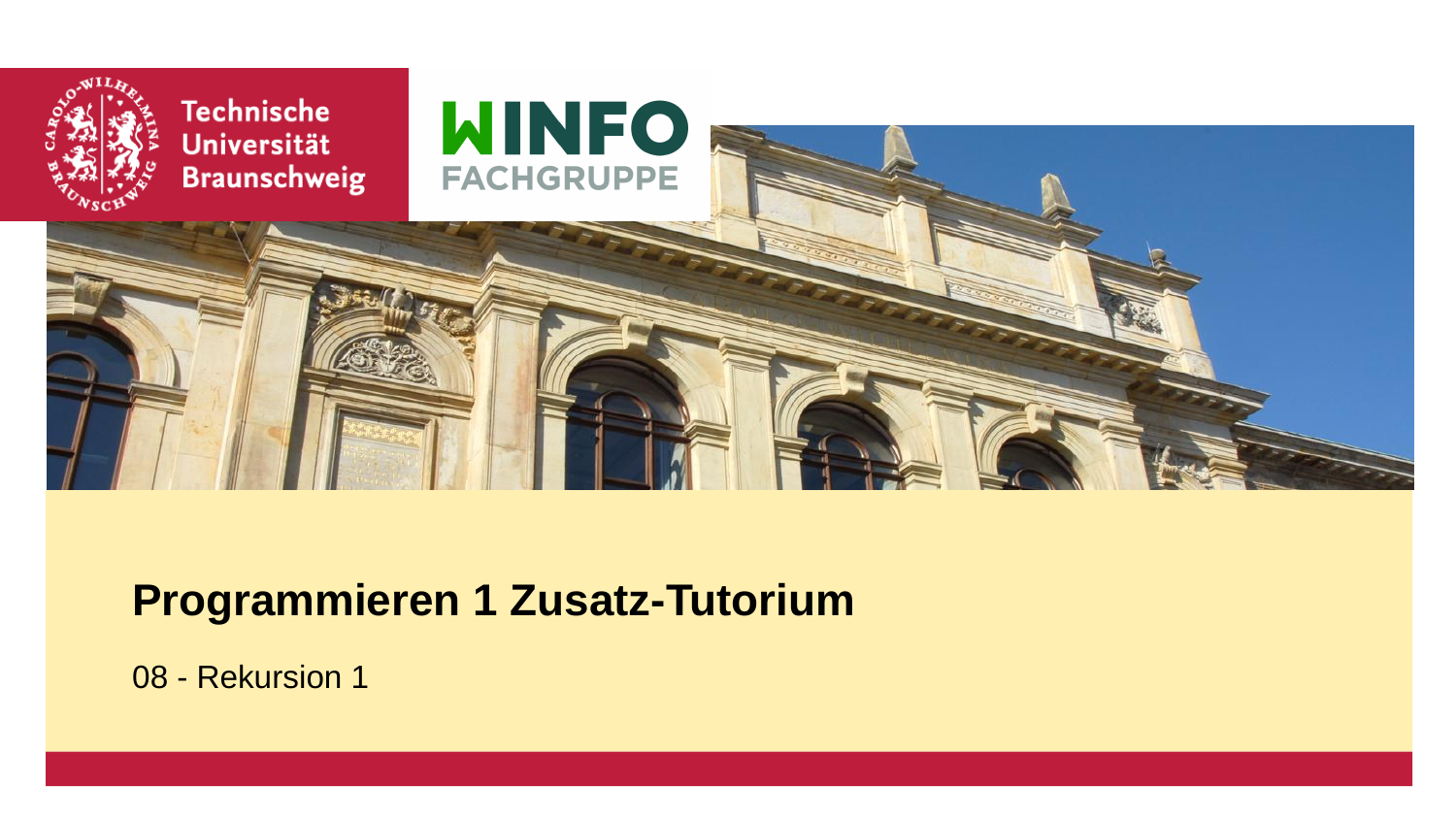

# Programmieren 1 Zusatz-Tutorium
08 - Rekursion 1